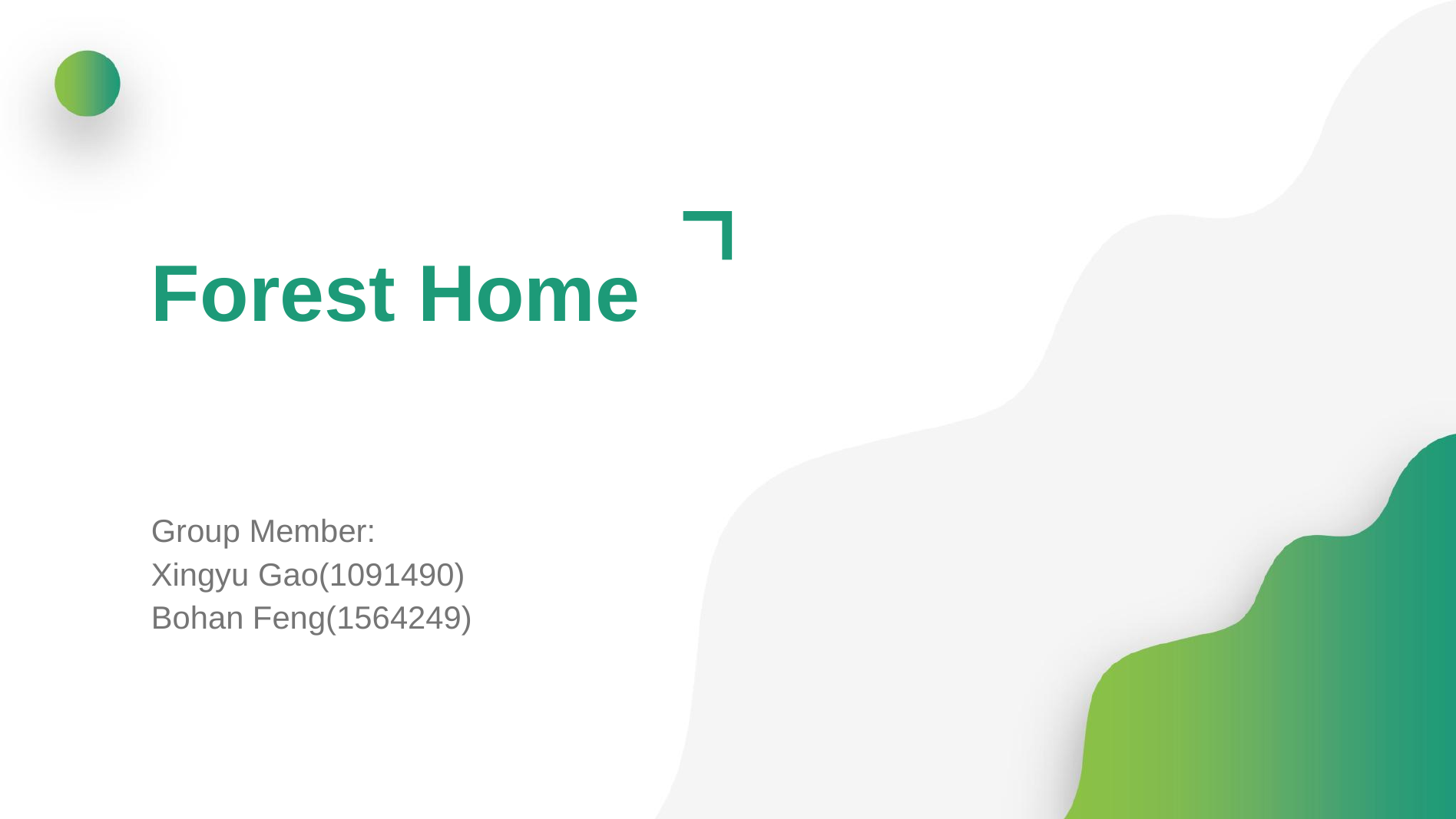

Forest Home
Group Member:
Xingyu Gao(1091490)
Bohan Feng(1564249)